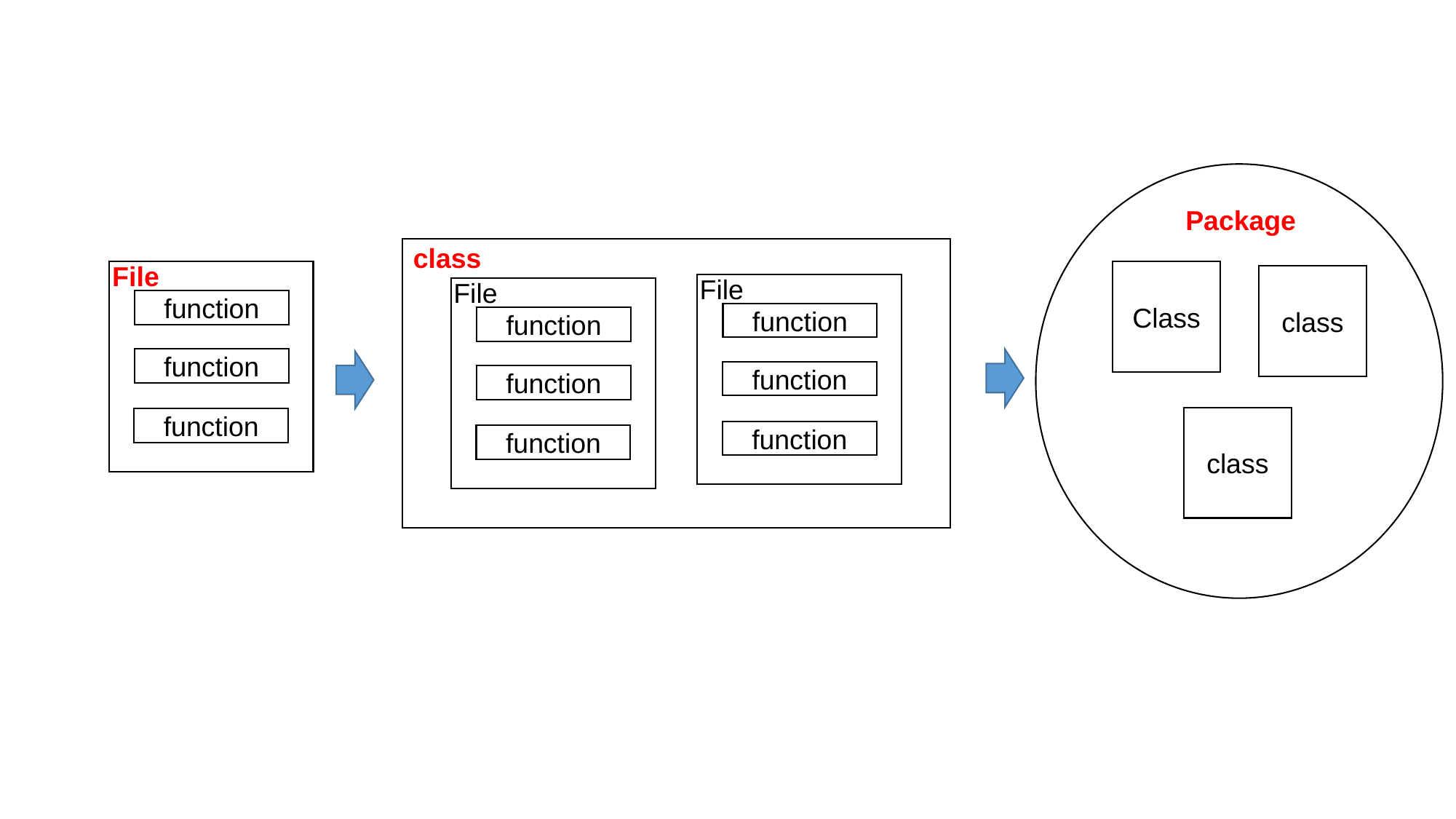

Package
class

File
File

function
function
function
function
function
function
File

function
function
function
Class
class

class